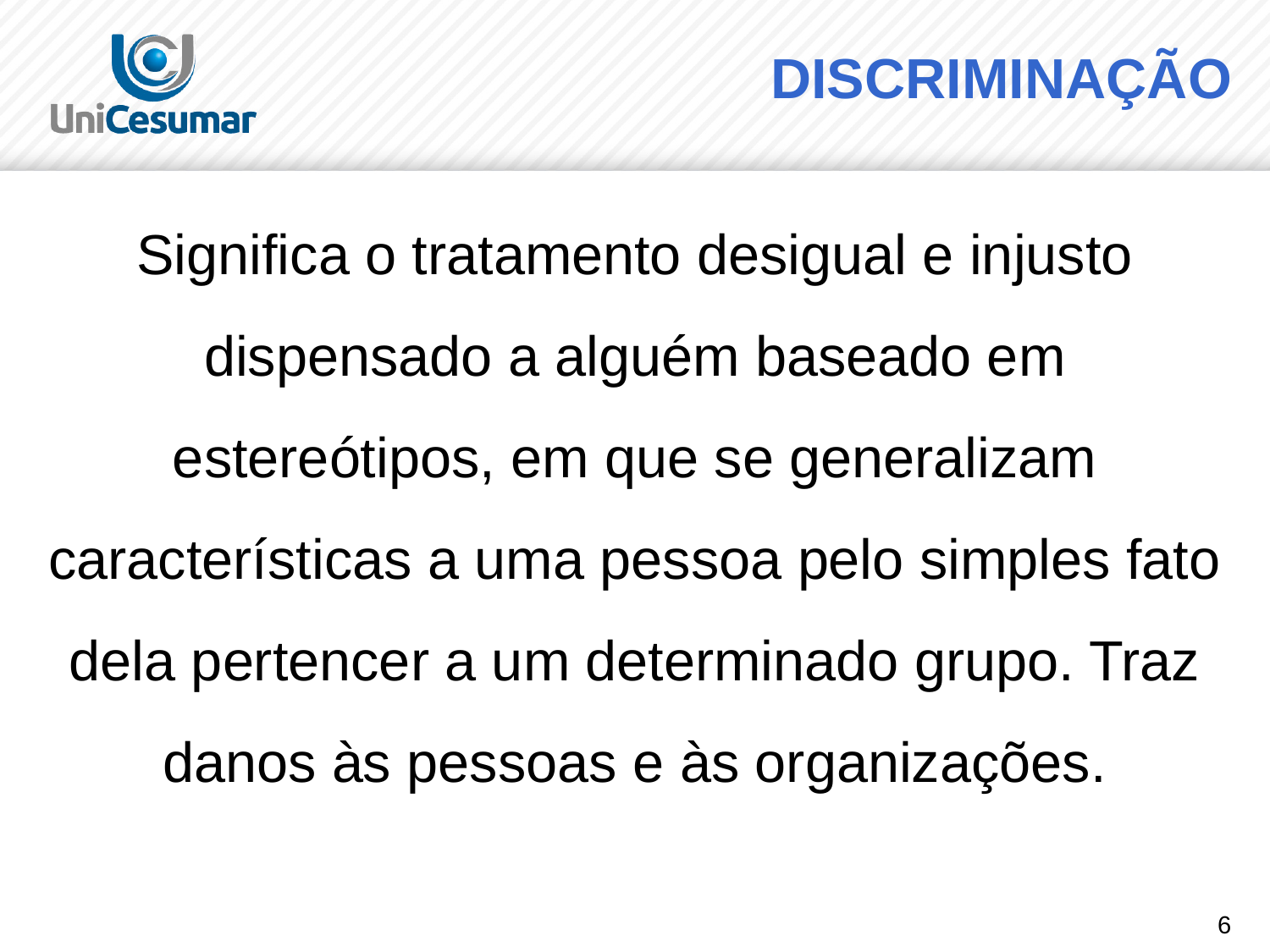

# DISCRIMINAÇÃO
Significa o tratamento desigual e injusto dispensado a alguém baseado em estereótipos, em que se generalizam características a uma pessoa pelo simples fato dela pertencer a um determinado grupo. Traz danos às pessoas e às organizações.